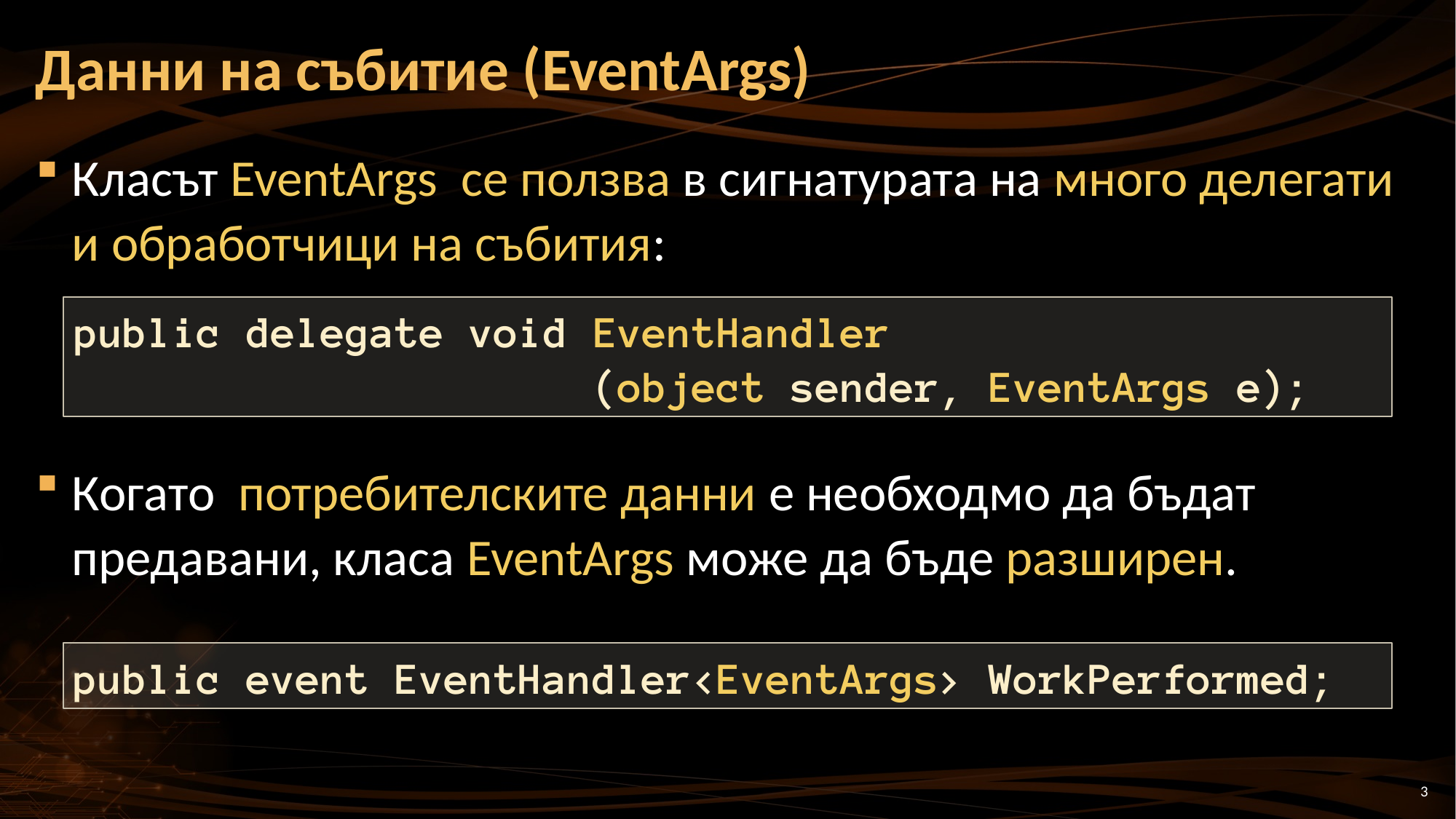

# Данни на събитие (EventArgs)
Класът EventArgs  се ползва в сигнатурата на много делегати и обработчици на събития:

Когато  потребителските данни е необходмо да бъдат предавани, класа EventArgs може да бъде разширен.

public delegate void EventHandler
                     (object sender, EventArgs e);
public event EventHandler<EventArgs> WorkPerformed;
3